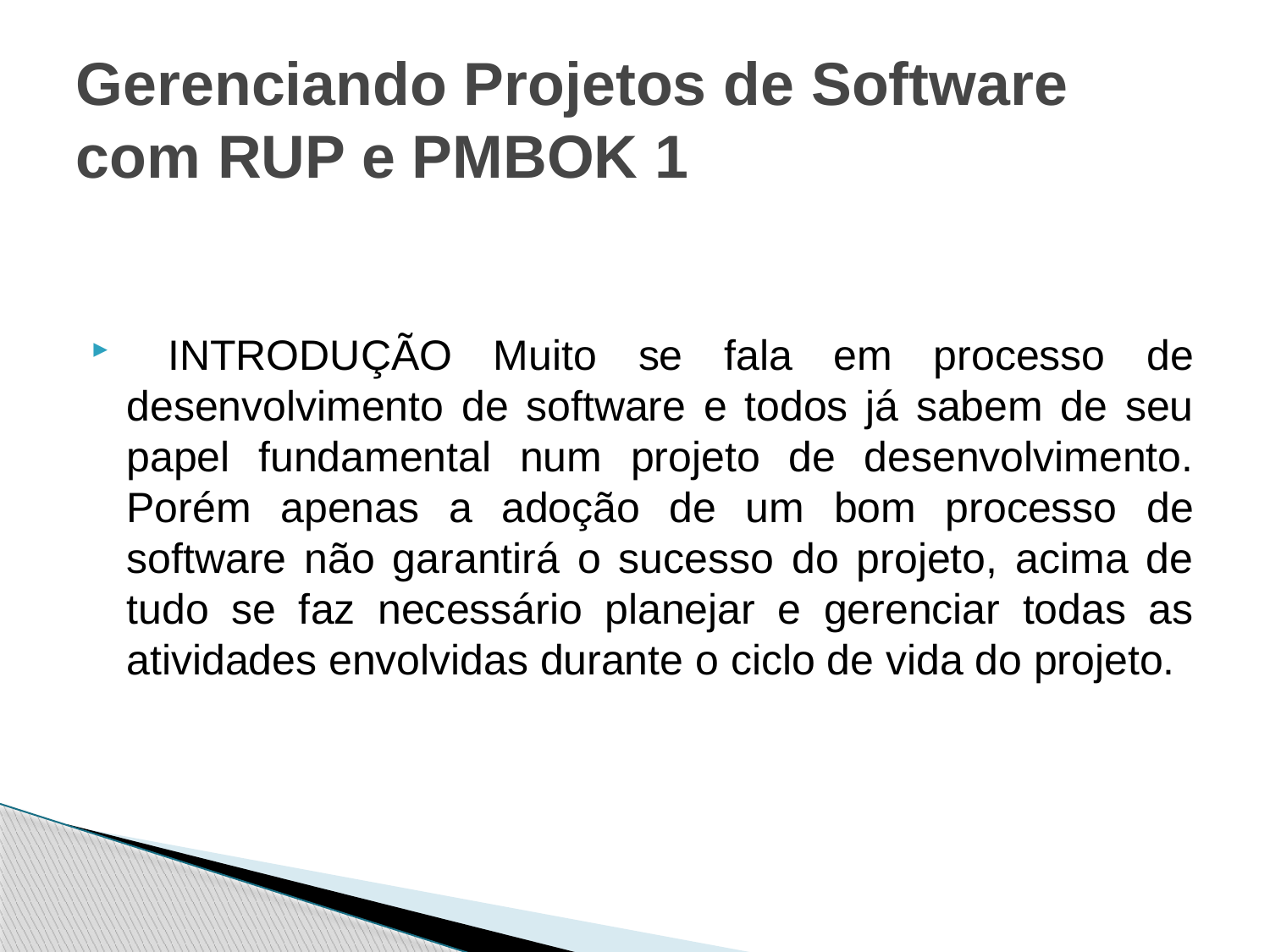

# Gerenciando Projetos de Software com RUP e PMBOK 1

 INTRODUÇÃO Muito se fala em processo de desenvolvimento de software e todos já sabem de seu papel fundamental num projeto de desenvolvimento. Porém apenas a adoção de um bom processo de software não garantirá o sucesso do projeto, acima de tudo se faz necessário planejar e gerenciar todas as atividades envolvidas durante o ciclo de vida do projeto.